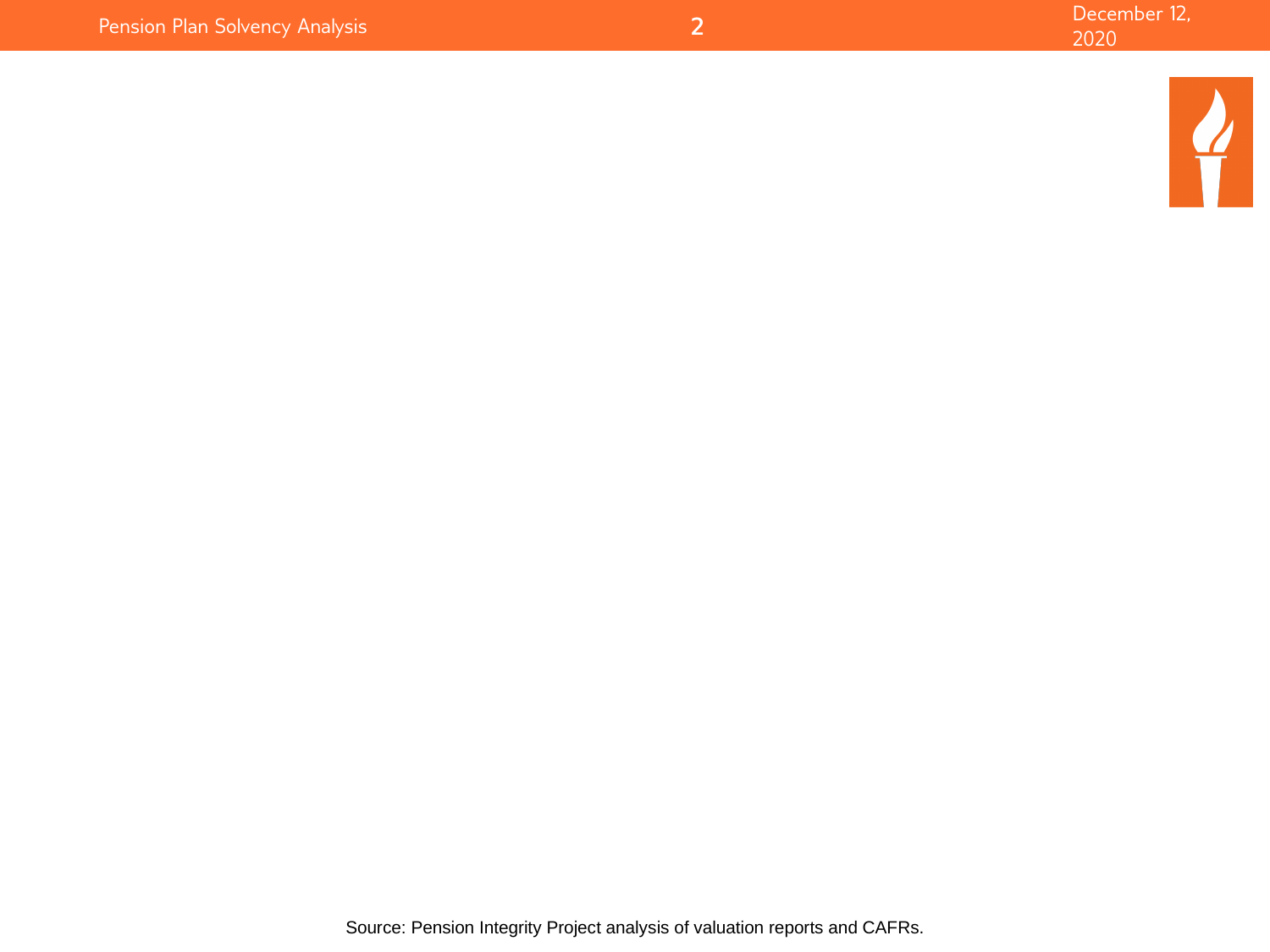

Pension Plan Solvency Analysis
2
December 12, 2020
#

Source: Pension Integrity Project analysis of valuation reports and CAFRs.